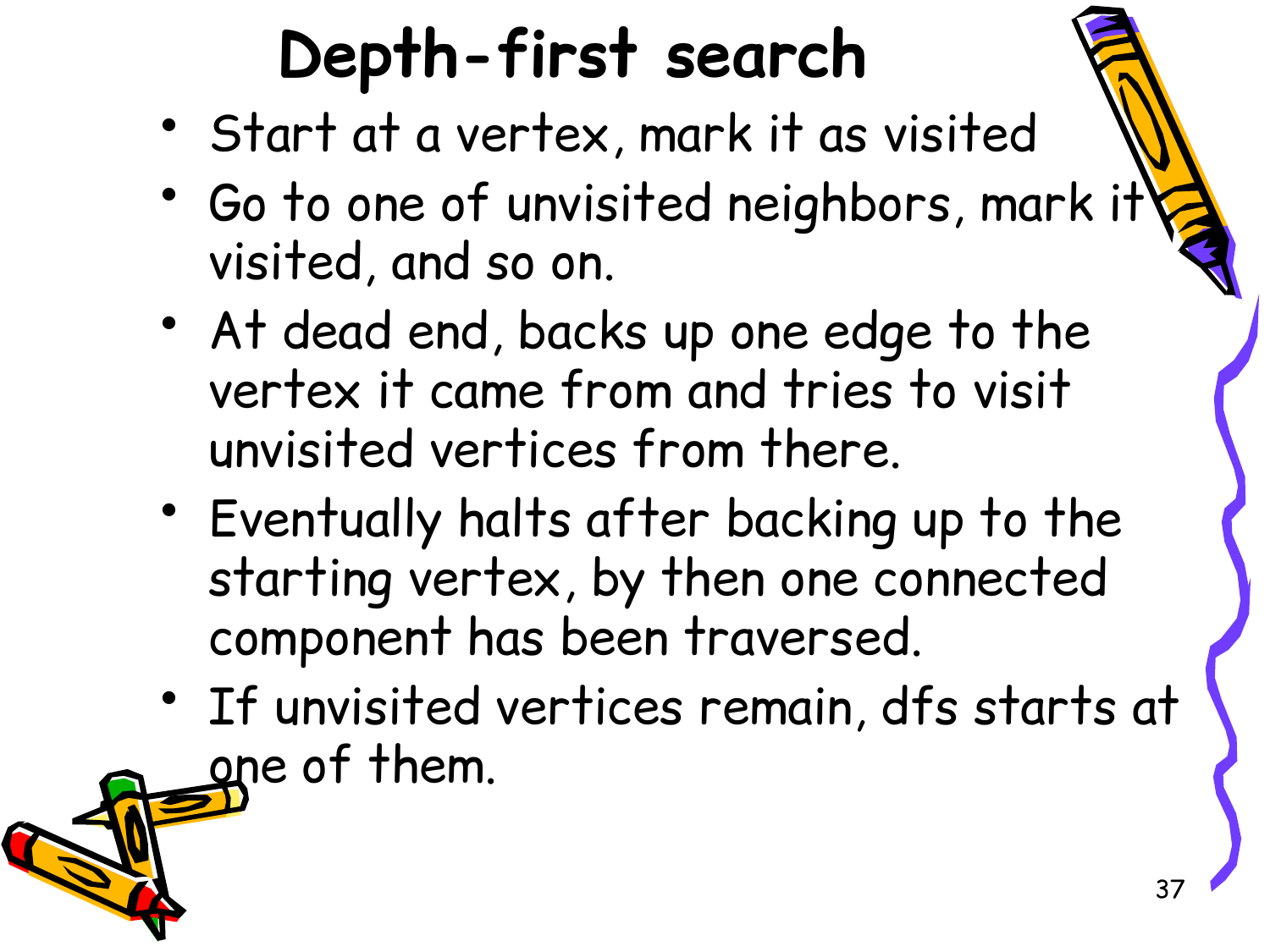

# Depth-first search
Start at a vertex, mark it as visited
Go to one of unvisited neighbors, mark it visited, and so on.
At dead end, backs up one edge to the vertex it came from and tries to visit unvisited vertices from there.
Eventually halts after backing up to the starting vertex, by then one connected component has been traversed.
If unvisited vertices remain, dfs starts at one of them.
37